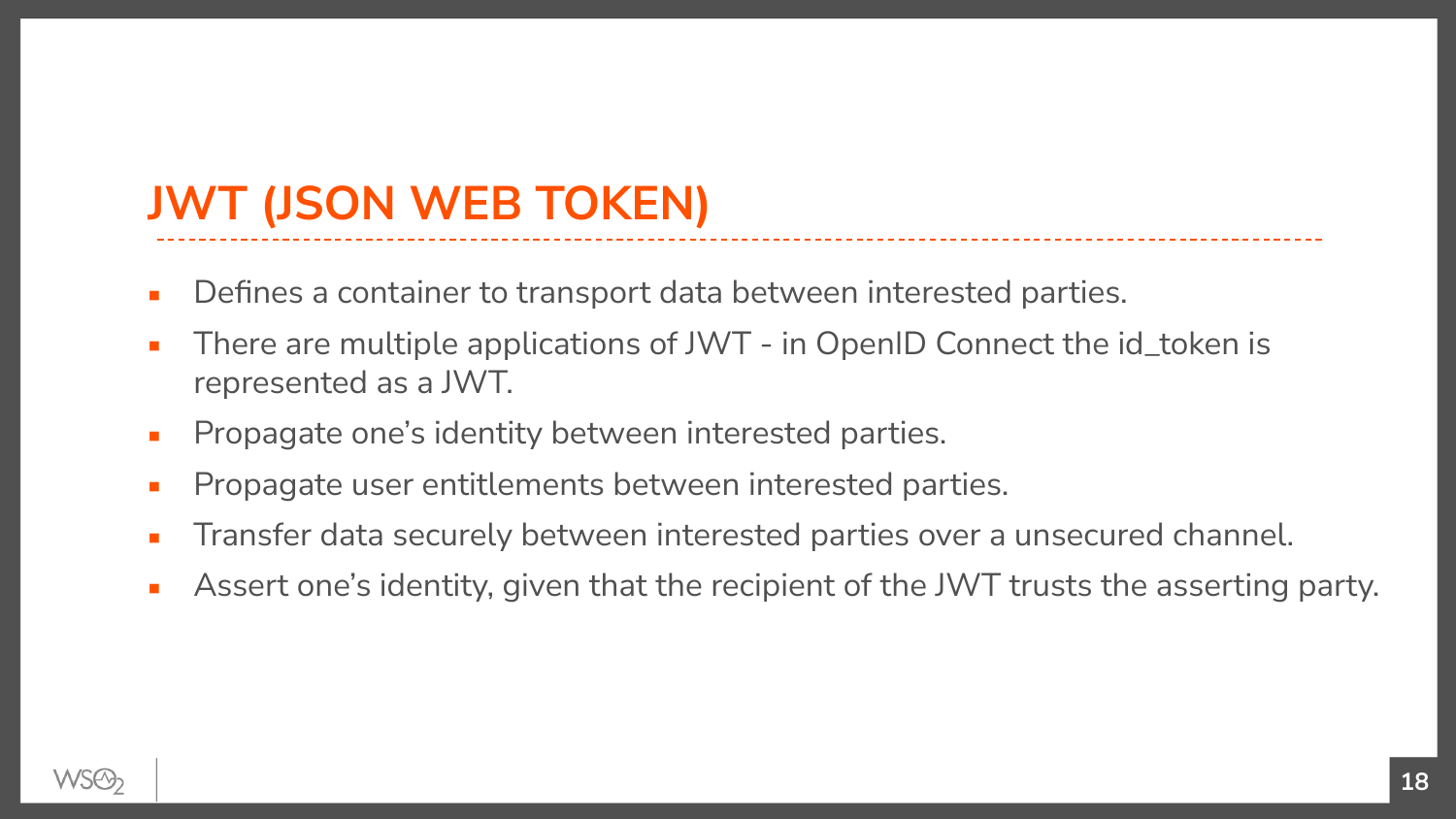

# JWT (JSON WEB TOKEN)
Defines a container to transport data between interested parties.
There are multiple applications of JWT - in OpenID Connect the id_token is represented as a JWT.
Propagate one’s identity between interested parties.
Propagate user entitlements between interested parties.
Transfer data securely between interested parties over a unsecured channel.
Assert one’s identity, given that the recipient of the JWT trusts the asserting party.
18